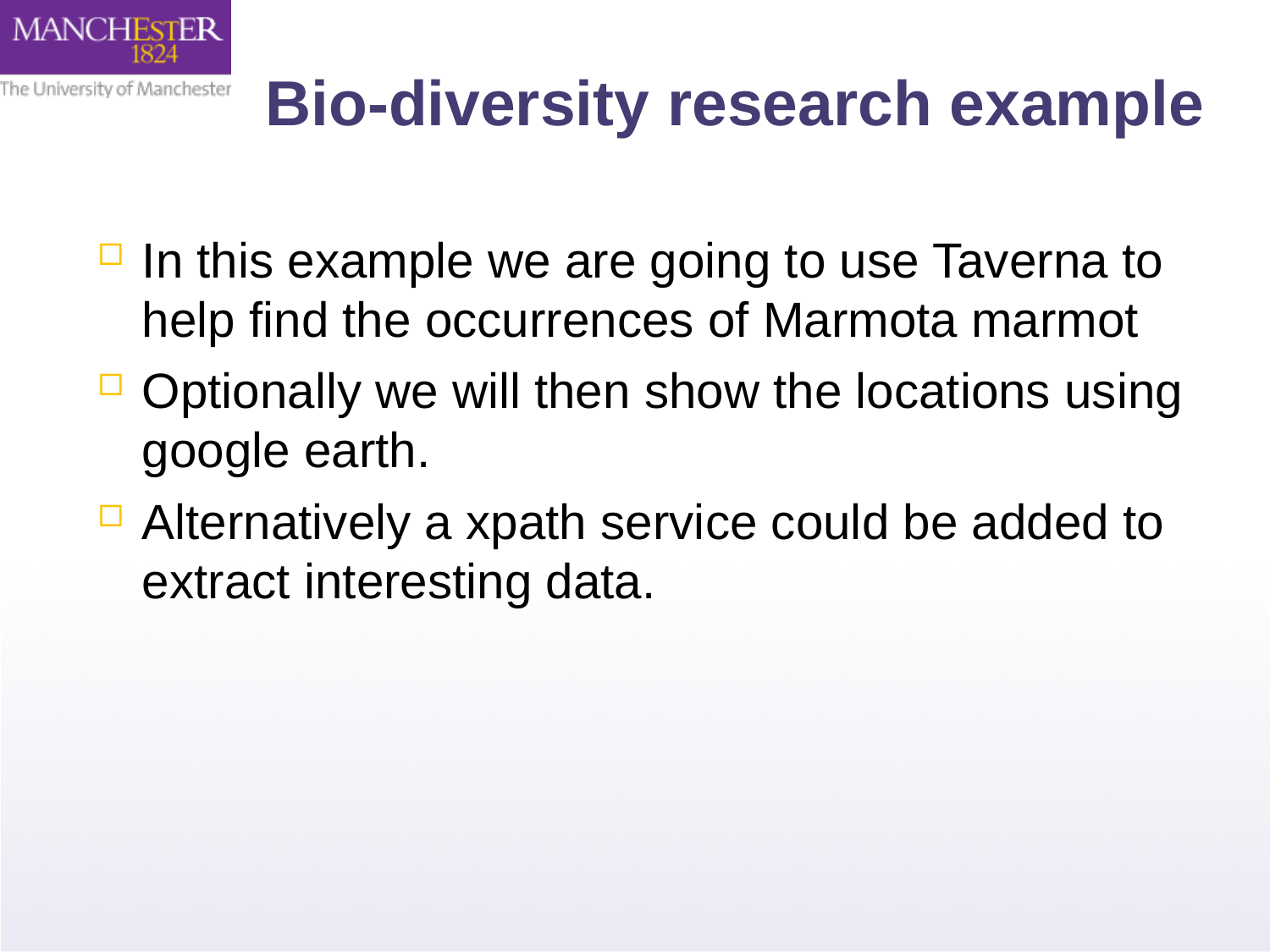

# Bio-diversity research example
In this example we are going to use Taverna to help find the occurrences of Marmota marmot
Optionally we will then show the locations using google earth.
Alternatively a xpath service could be added to extract interesting data.